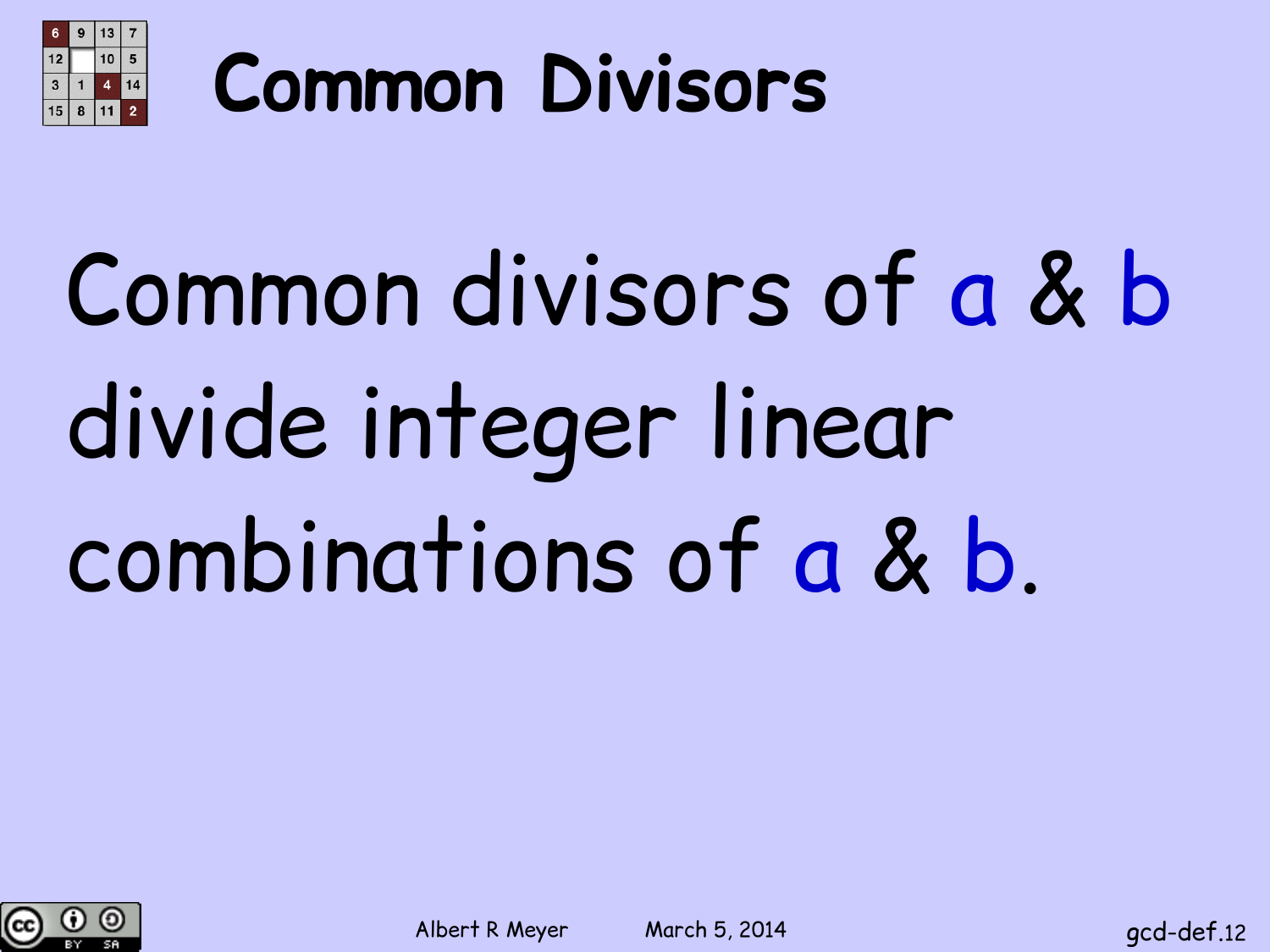

# Common Divisors
Common divisors of a & b
divide integer linear
combinations of a & b.
gcd-def.12